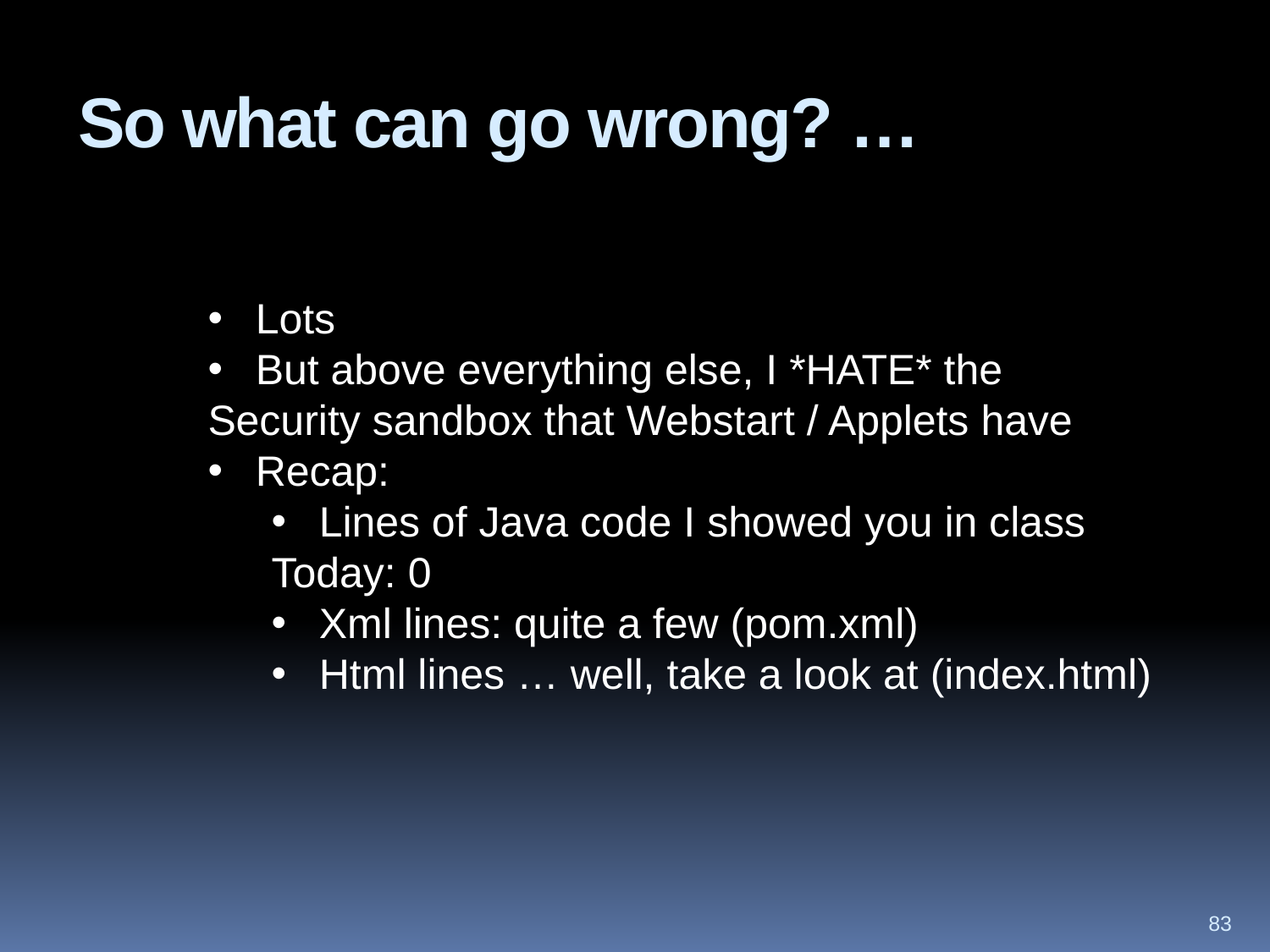

# So what can go wrong? …
Lots
But above everything else, I *HATE* the
Security sandbox that Webstart / Applets have
Recap:
Lines of Java code I showed you in class
Today: 0
Xml lines: quite a few (pom.xml)
Html lines … well, take a look at (index.html)
83